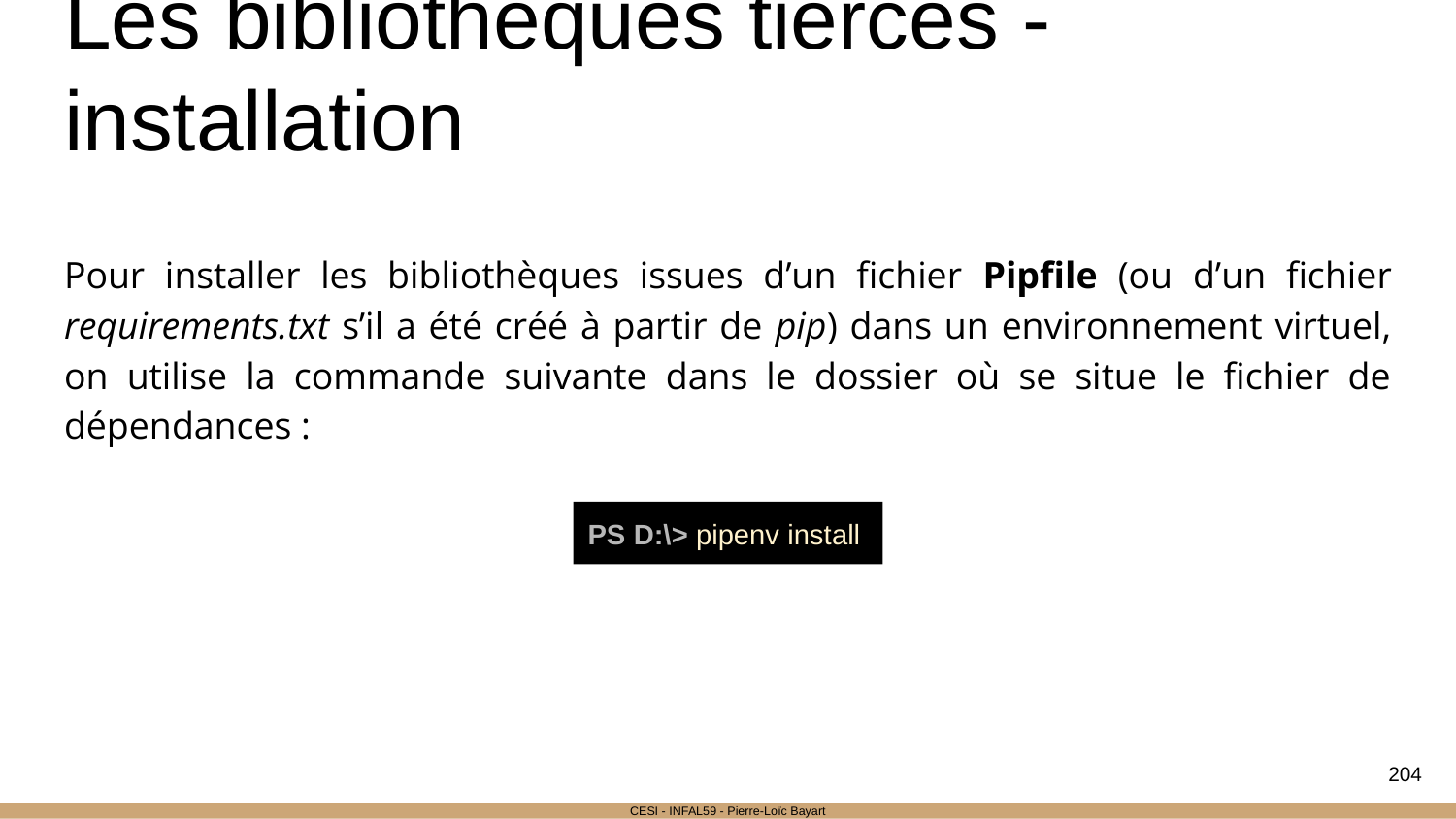

# Les bibliothèques tierces - installation
Pour installer les bibliothèques issues d’un fichier Pipfile (ou d’un fichier requirements.txt s’il a été créé à partir de pip) dans un environnement virtuel, on utilise la commande suivante dans le dossier où se situe le fichier de dépendances :

PS D:\> pipenv install
204